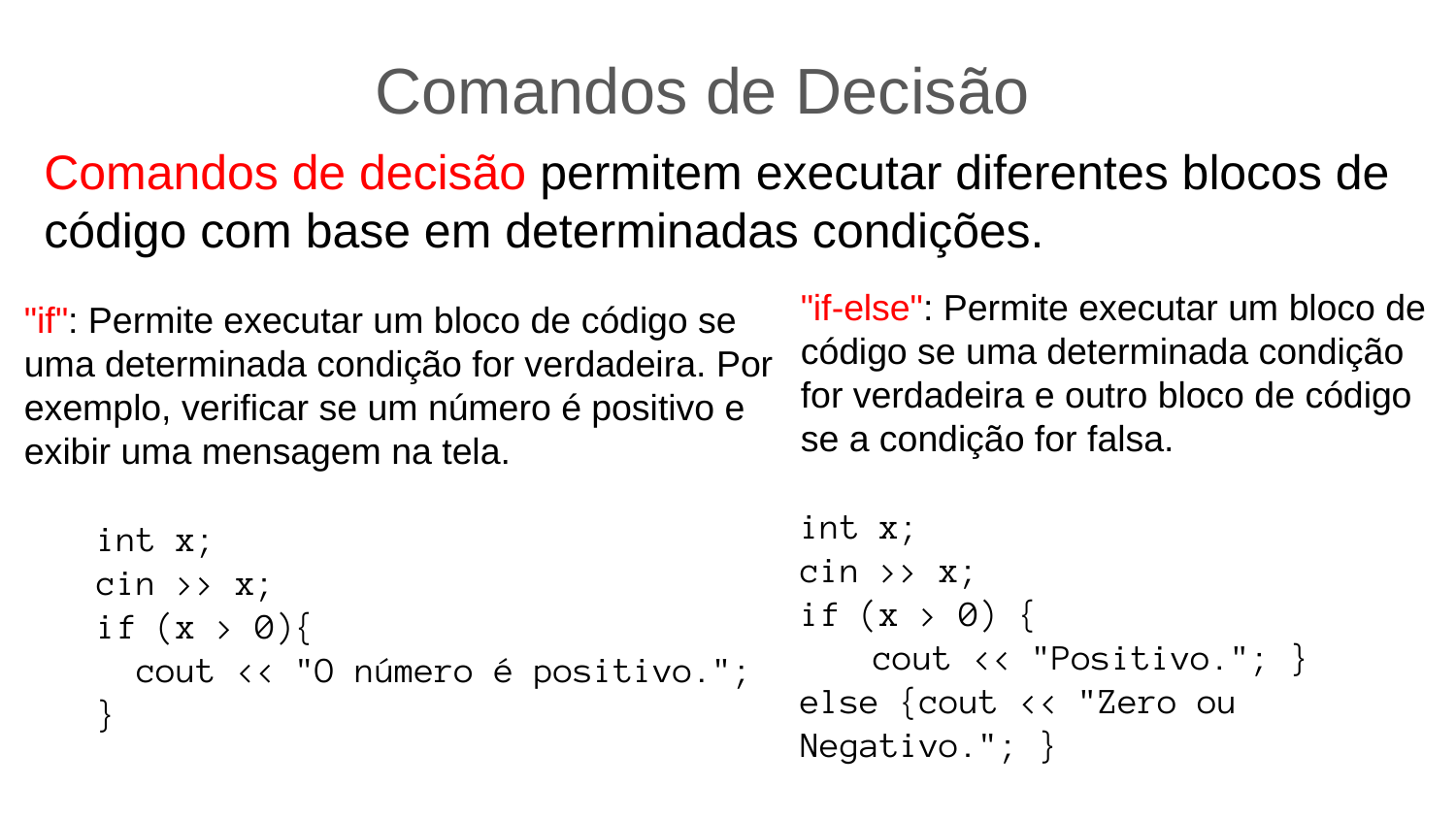

Comandos de Decisão
Comandos de decisão permitem executar diferentes blocos de código com base em determinadas condições.
"if-else": Permite executar um bloco de código se uma determinada condição for verdadeira e outro bloco de código se a condição for falsa.

int x;
cin >> x;
if (x > 0) {
cout << "Positivo."; }
else {cout << "Zero ou Negativo."; }
"if": Permite executar um bloco de código se uma determinada condição for verdadeira. Por exemplo, verificar se um número é positivo e exibir uma mensagem na tela.

int x;
cin >> x;
if (x > 0){
  cout << "O número é positivo.";
}